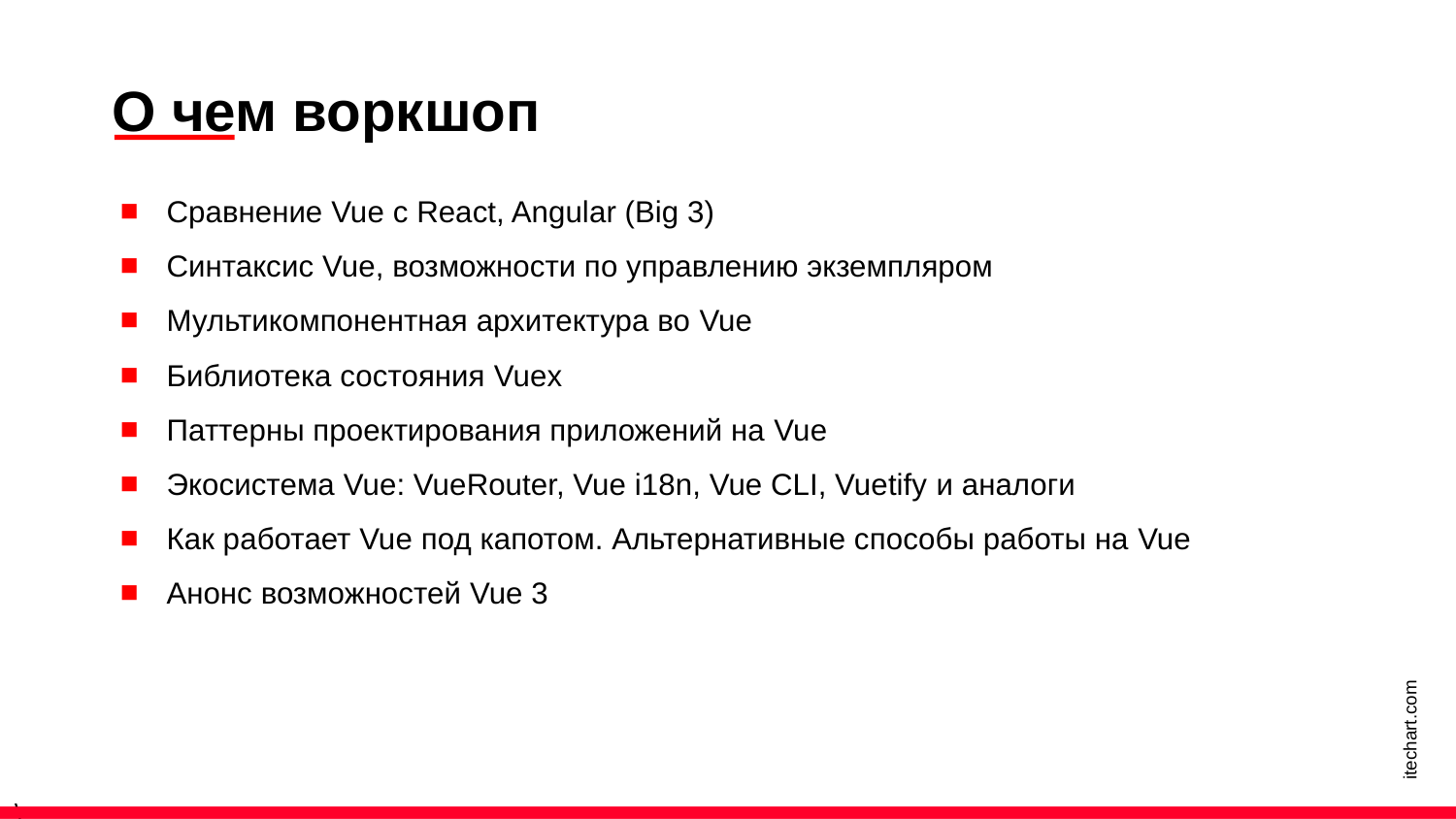

О чем воркшоп

Сравнение Vue с React, Angular (Big 3)
Синтаксис Vue, возможности по управлению экземпляром
Мультикомпонентная архитектура во Vue
Библиотека состояния Vuex
Паттерны проектирования приложений на Vue
Экосистема Vue: VueRouter, Vue i18n, Vue CLI, Vuetify и аналоги
Как работает Vue под капотом. Альтернативные способы работы на Vue
Анонс возможностей Vue 3

itechart.com